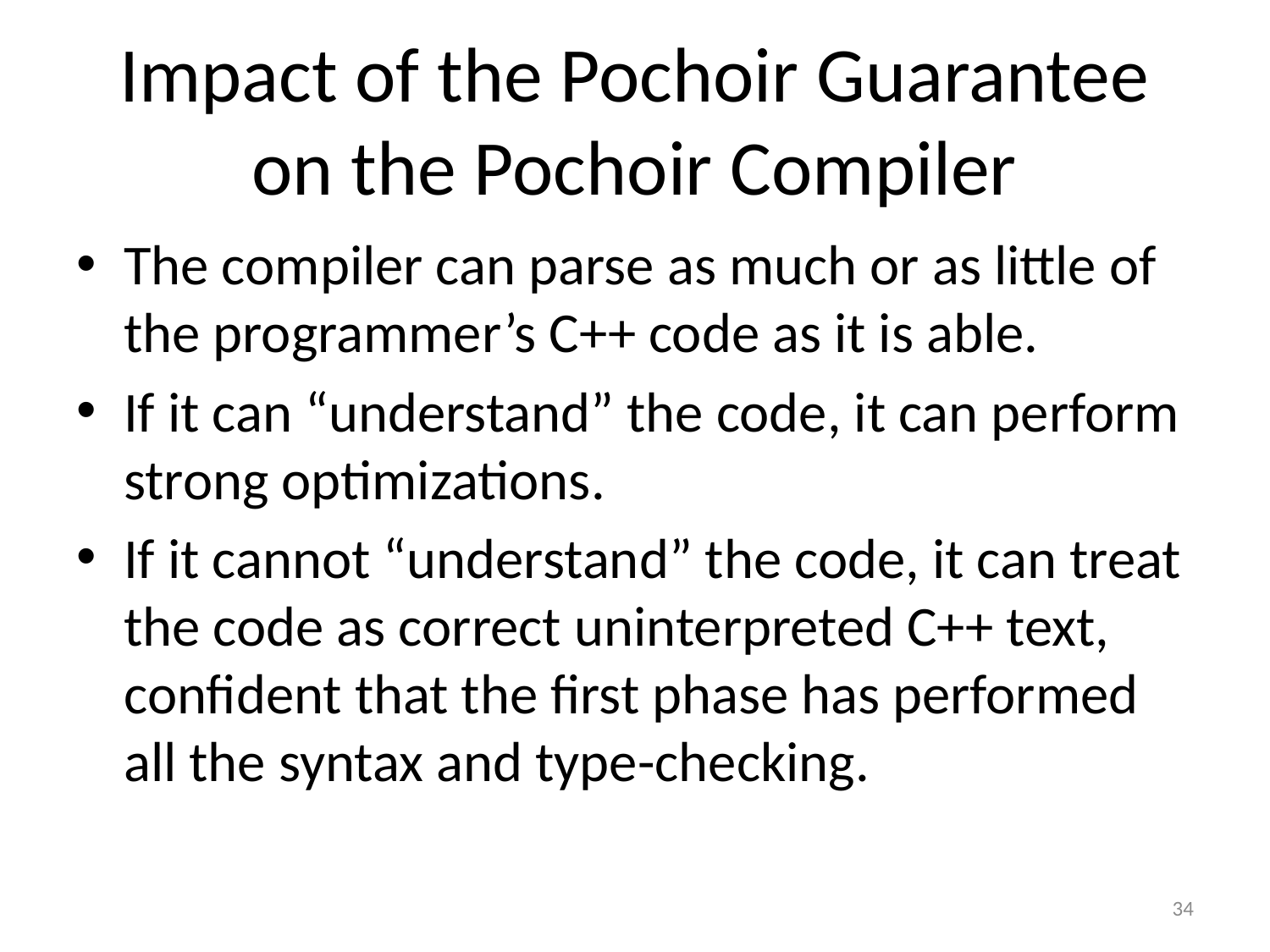

# Impact of the Pochoir Guarantee on the Pochoir Compiler
The compiler can parse as much or as little of the programmer’s C++ code as it is able.
If it can “understand” the code, it can perform strong optimizations.
If it cannot “understand” the code, it can treat the code as correct uninterpreted C++ text, confident that the first phase has performed all the syntax and type-checking.
34